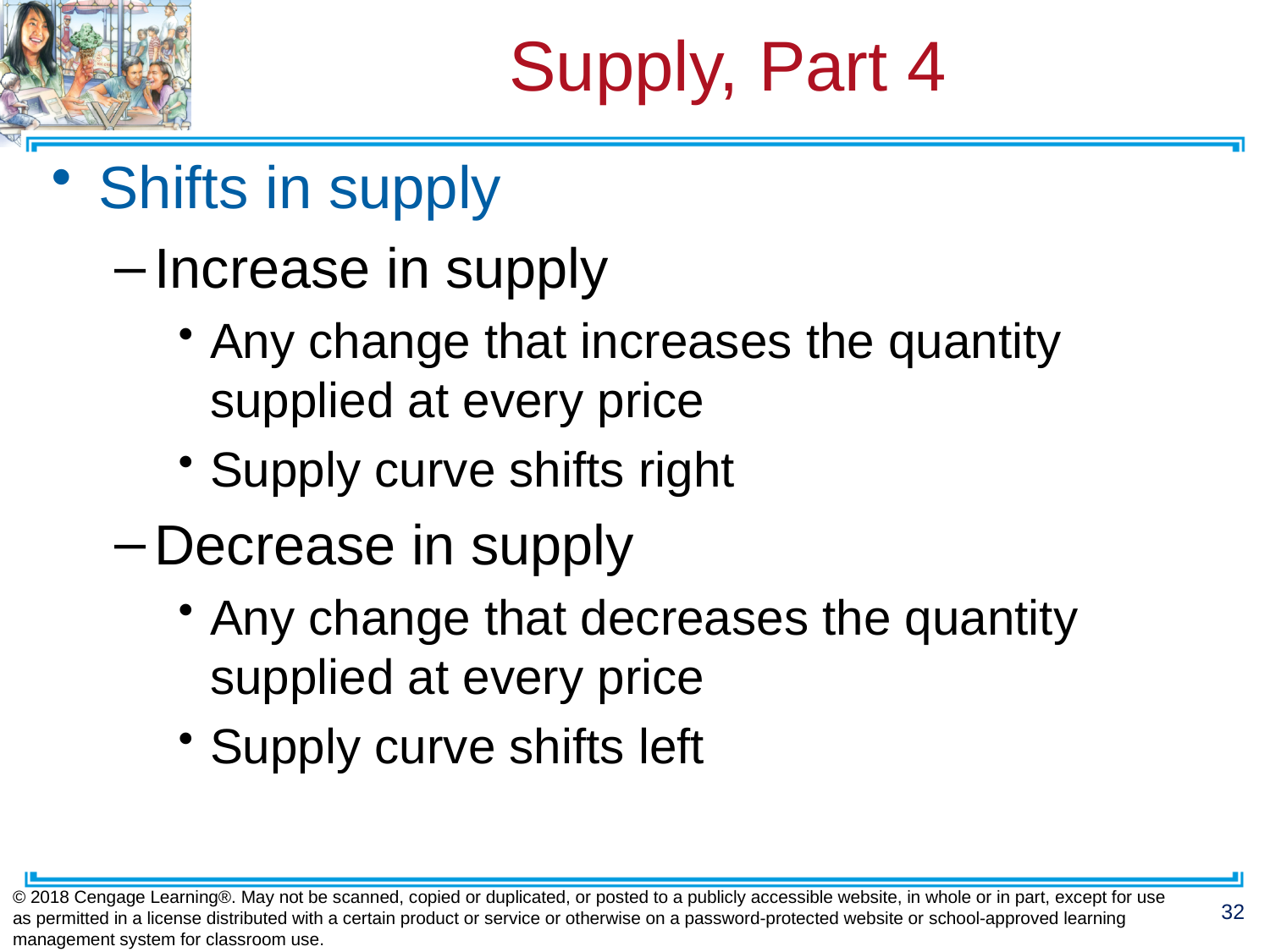

# Supply, Part 4
Shifts in supply
Increase in supply
Any change that increases the quantity supplied at every price
Supply curve shifts right
Decrease in supply
Any change that decreases the quantity supplied at every price
Supply curve shifts left
© 2018 Cengage Learning®. May not be scanned, copied or duplicated, or posted to a publicly accessible website, in whole or in part, except for use as permitted in a license distributed with a certain product or service or otherwise on a password-protected website or school-approved learning management system for classroom use.
32